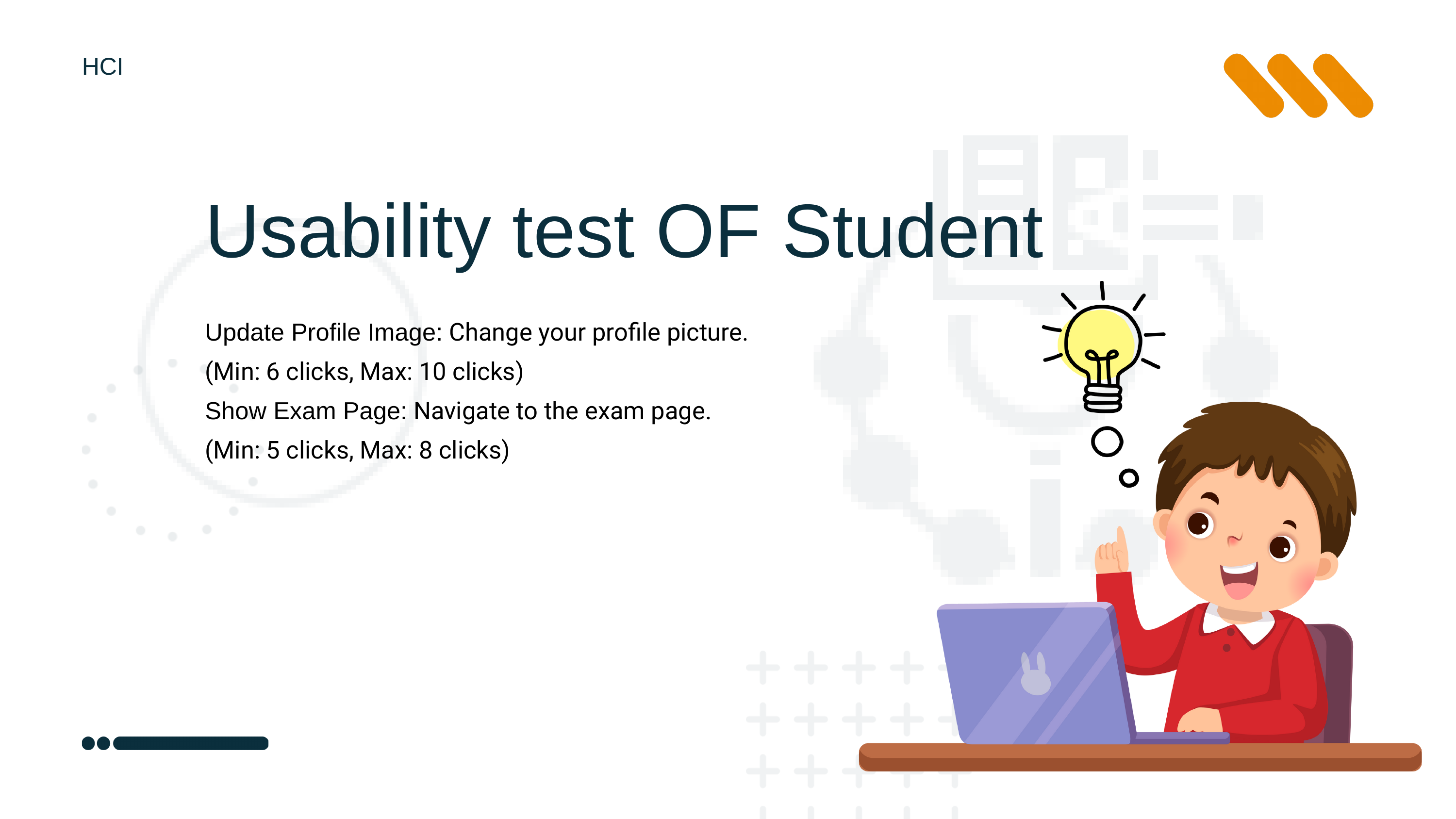

HCI

Usability test OF Student

Update Profile Image: Change your profile picture. (Min: 6 clicks, Max: 10 clicks)
Show Exam Page: Navigate to the exam page.
(Min: 5 clicks, Max: 8 clicks)